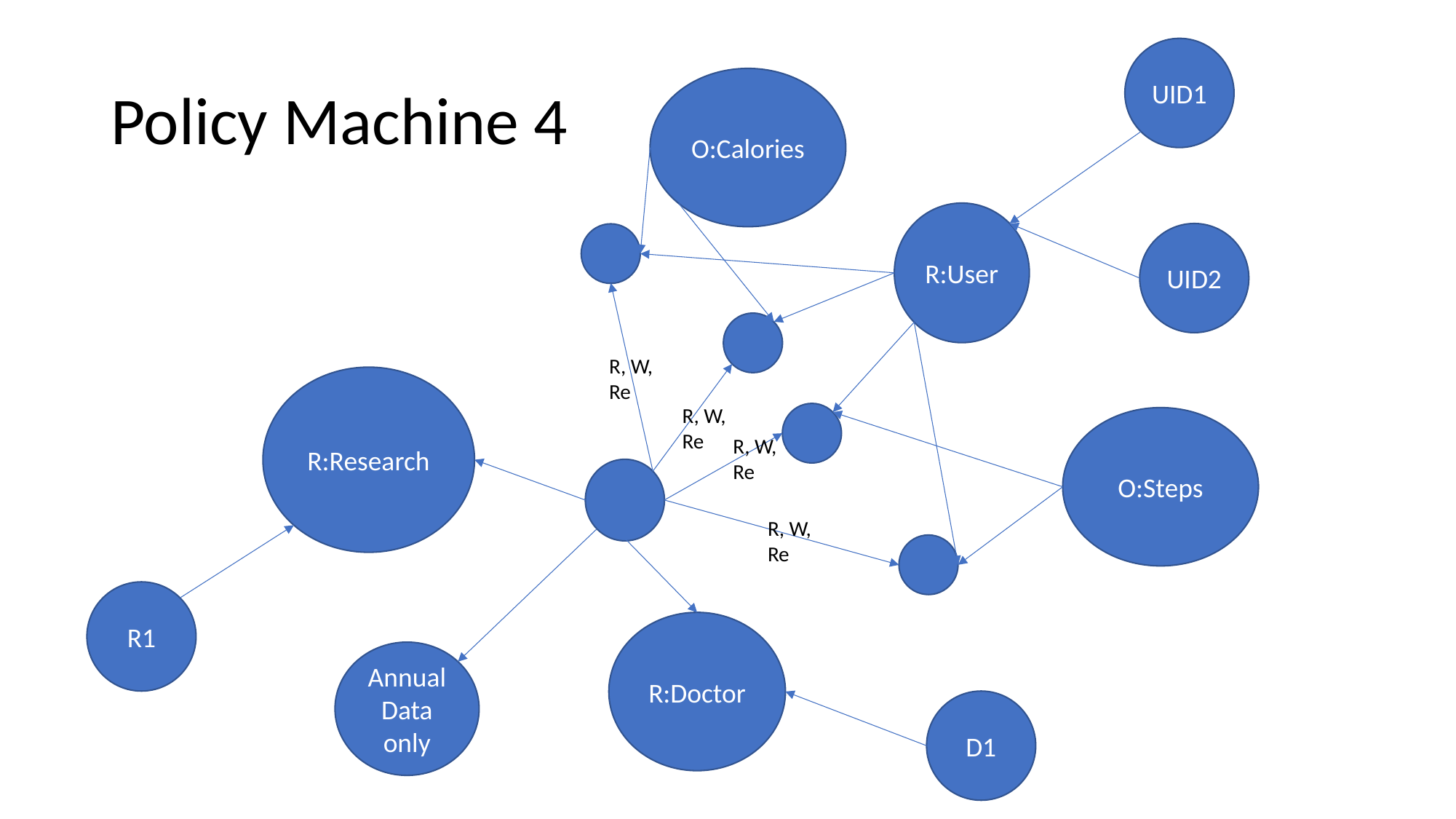

UID1
# Policy Machine 4
O:Calories
R:User
UID2

R, W, Re
R:Research
R, W, Re

O:Steps
R, W, Re

R, W, Re

R1
R:Doctor
Annual Data only
D1